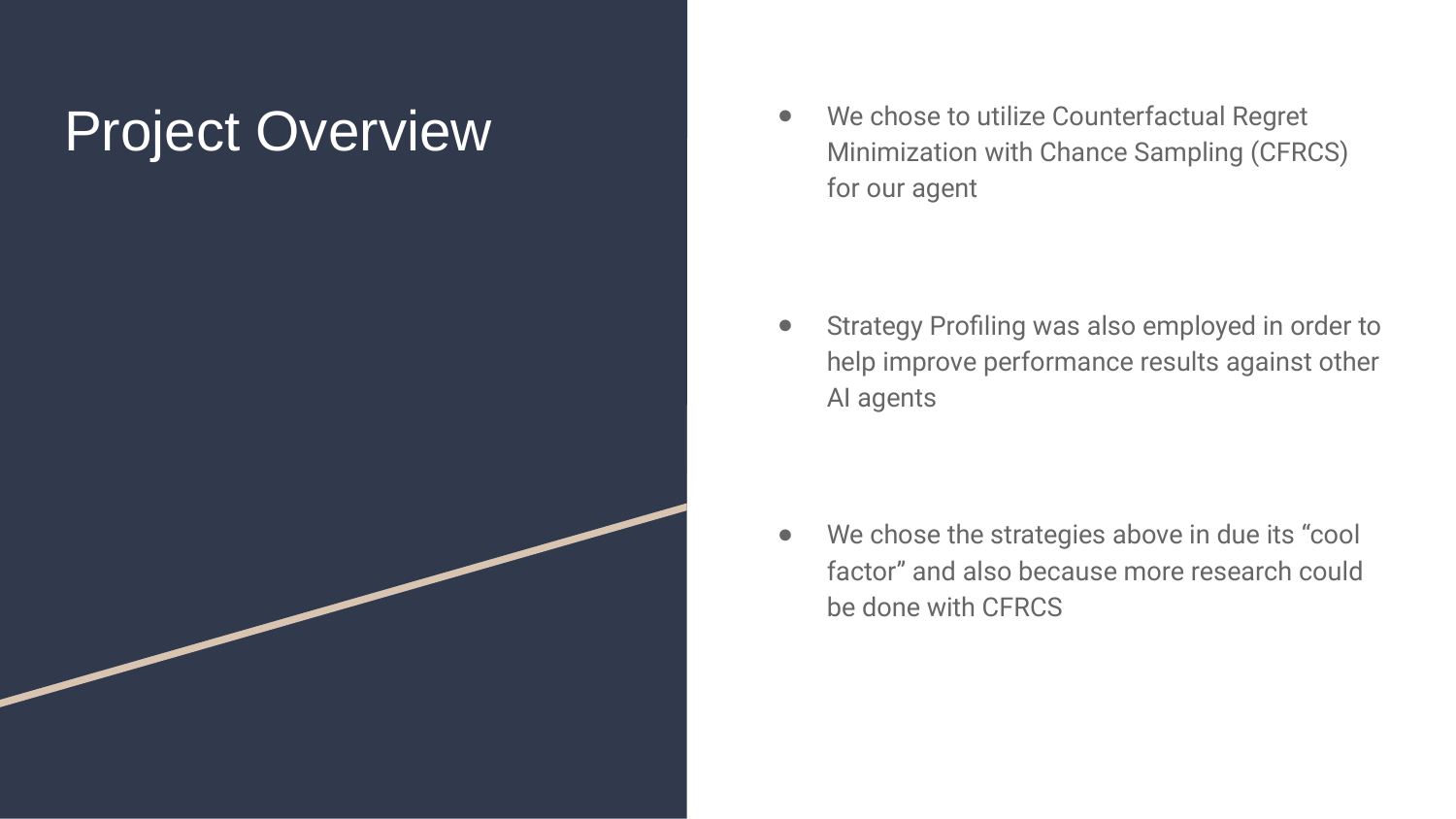

# Project Overview
We chose to utilize Counterfactual Regret Minimization with Chance Sampling (CFRCS) for our agent

Strategy Profiling was also employed in order to help improve performance results against other AI agents

We chose the strategies above in due its “cool factor” and also because more research could be done with CFRCS